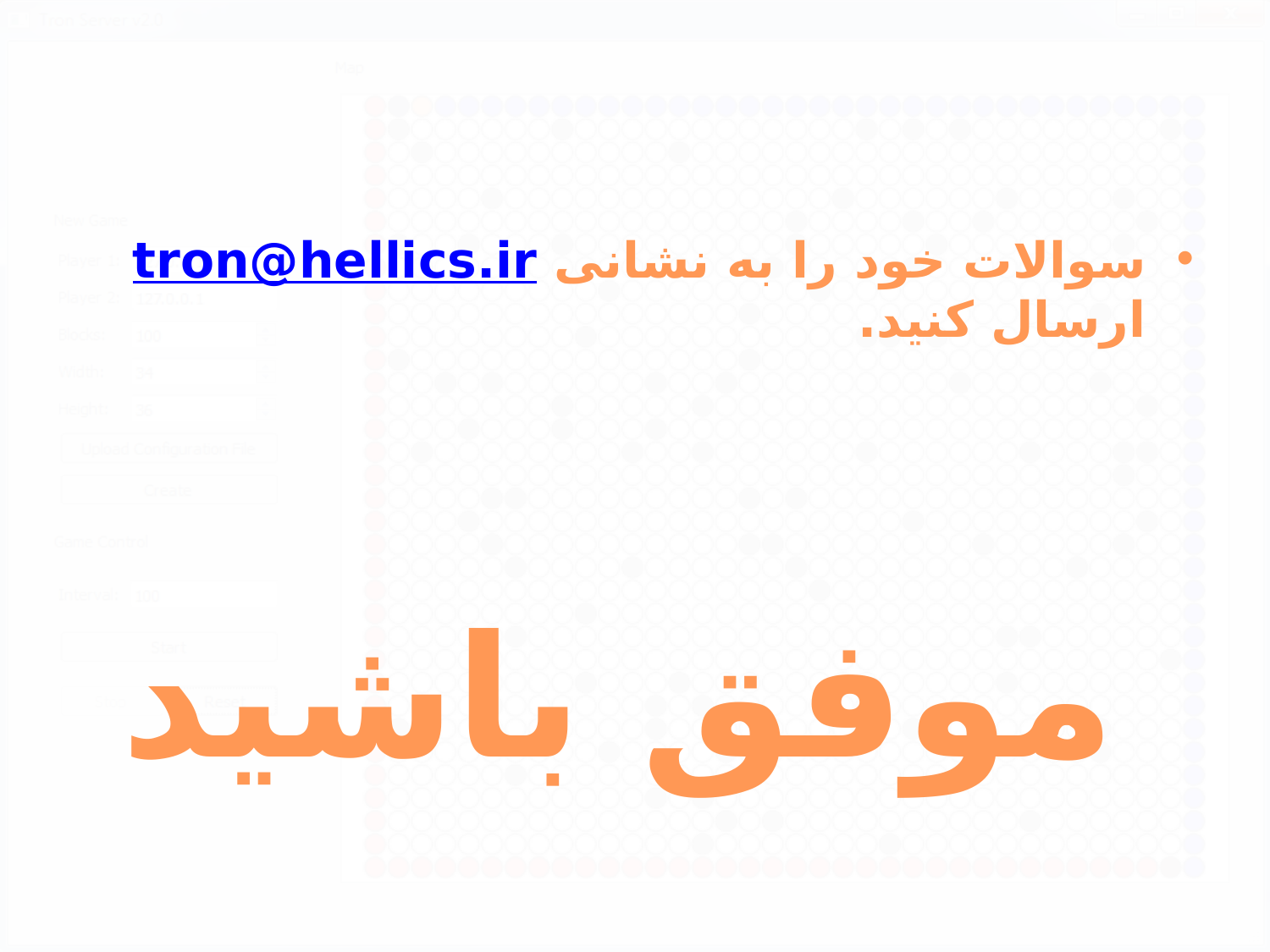

#
سوالات خود را به نشانی tron@hellics.ir ارسال کنید.

موفق باشید